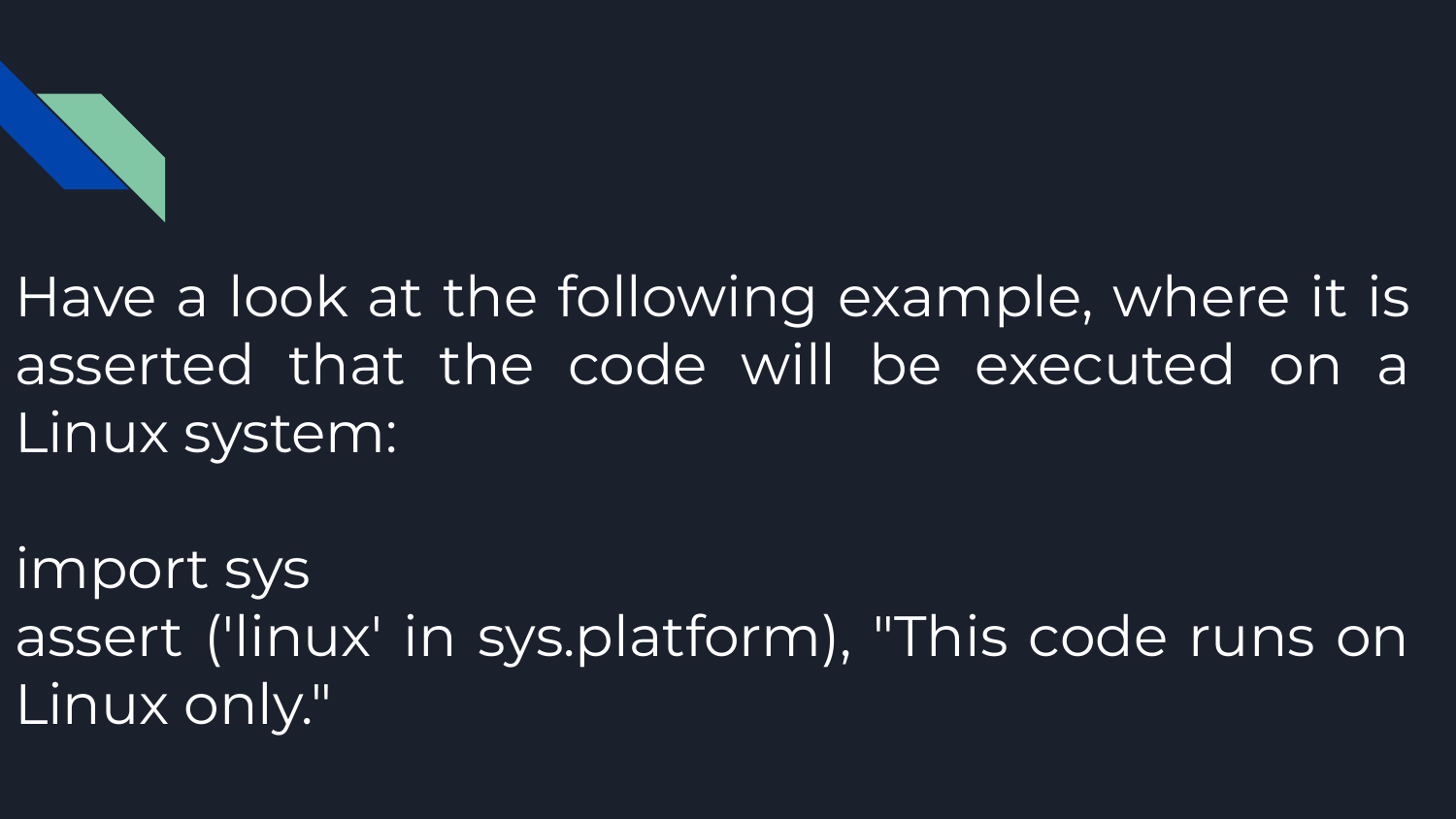

# Have a look at the following example, where it is asserted that the code will be executed on a Linux system:

import sys
assert ('linux' in sys.platform), "This code runs on Linux only."